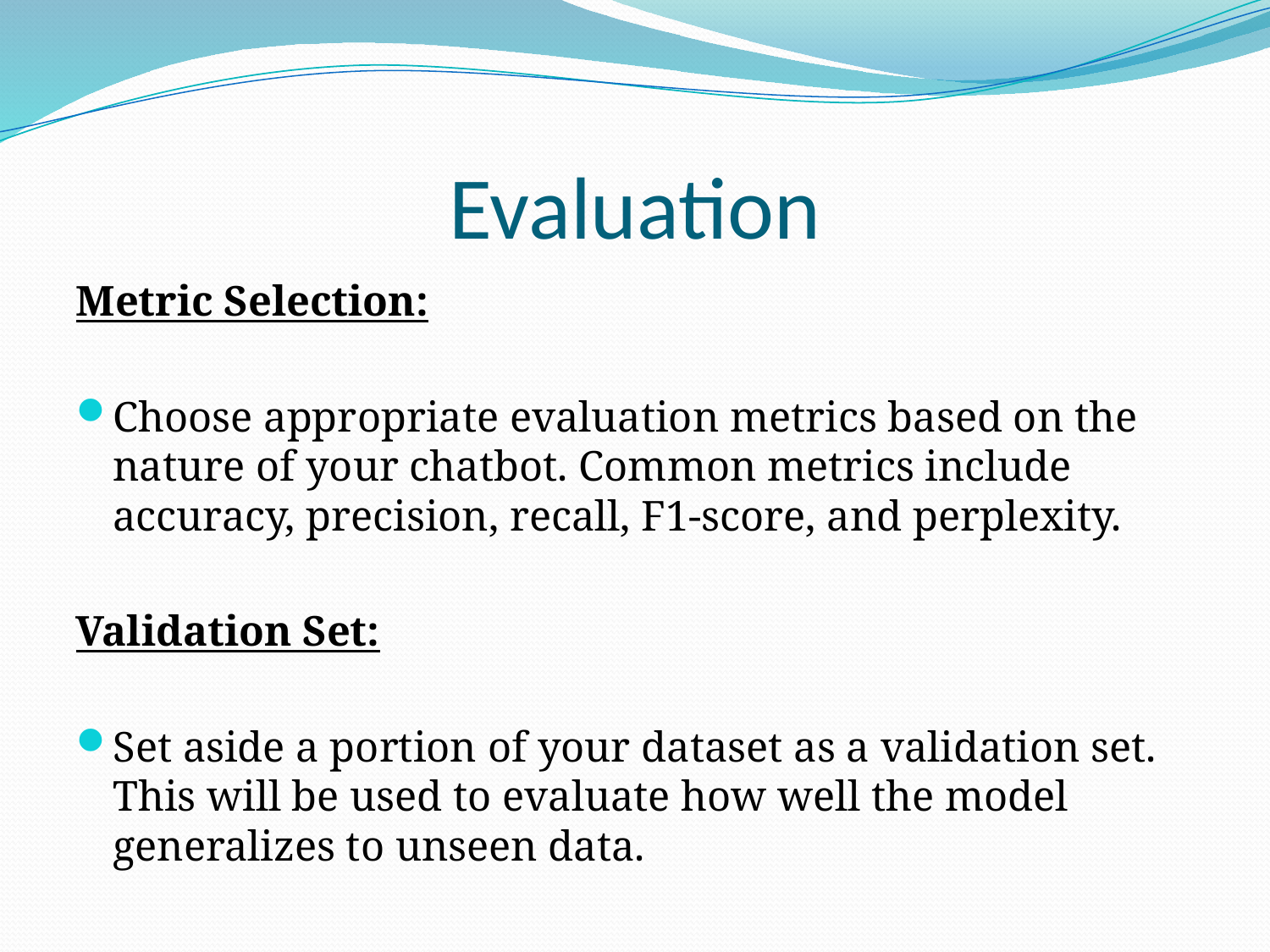

# Evaluation
Metric Selection:

Choose appropriate evaluation metrics based on the nature of your chatbot. Common metrics include accuracy, precision, recall, F1-score, and perplexity.

Validation Set:

Set aside a portion of your dataset as a validation set. This will be used to evaluate how well the model generalizes to unseen data.